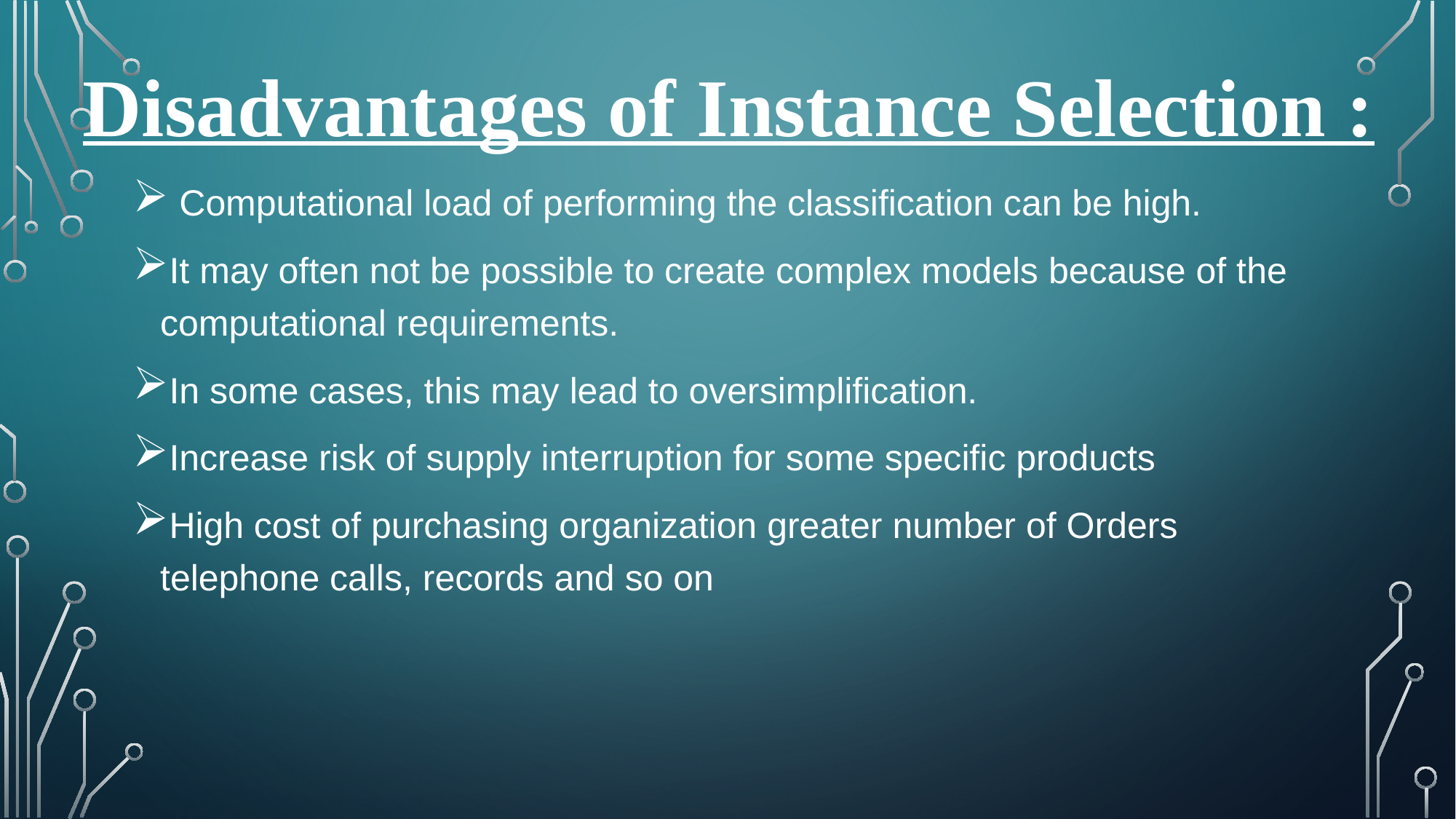

Disadvantages of Instance Selection :

 Computational load of performing the classification can be high.
It may often not be possible to create complex models because of the computational requirements.
In some cases, this may lead to oversimplification.
Increase risk of supply interruption for some specific products
High cost of purchasing organization greater number of Orders telephone calls, records and so on